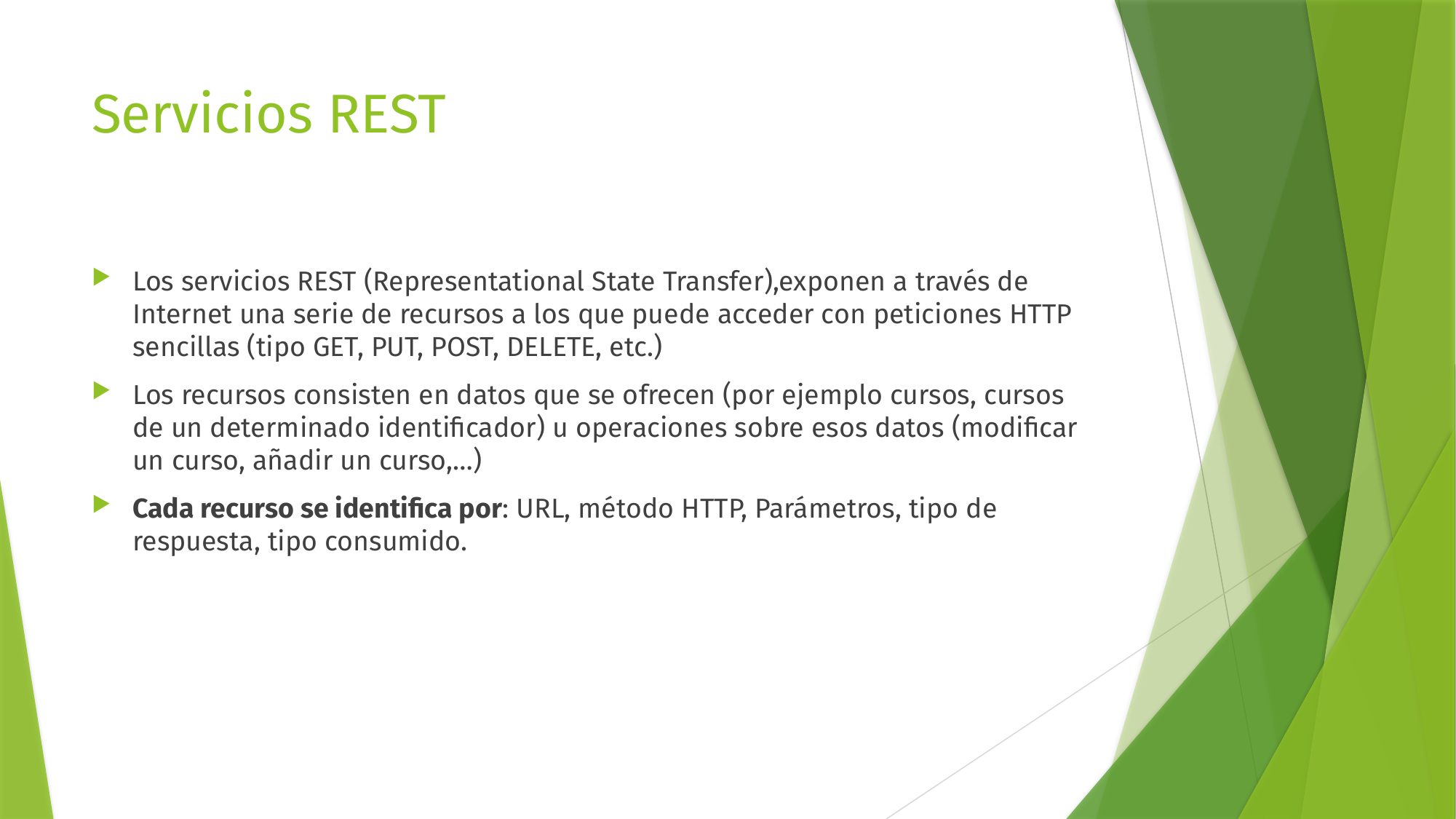

# Servicios REST
Los servicios REST (Representational State Transfer),exponen a través de Internet una serie de recursos a los que puede acceder con peticiones HTTP sencillas (tipo GET, PUT, POST, DELETE, etc.)
Los recursos consisten en datos que se ofrecen (por ejemplo cursos, cursos de un determinado identificador) u operaciones sobre esos datos (modificar un curso, añadir un curso,…)
Cada recurso se identifica por: URL, método HTTP, Parámetros, tipo de respuesta, tipo consumido.